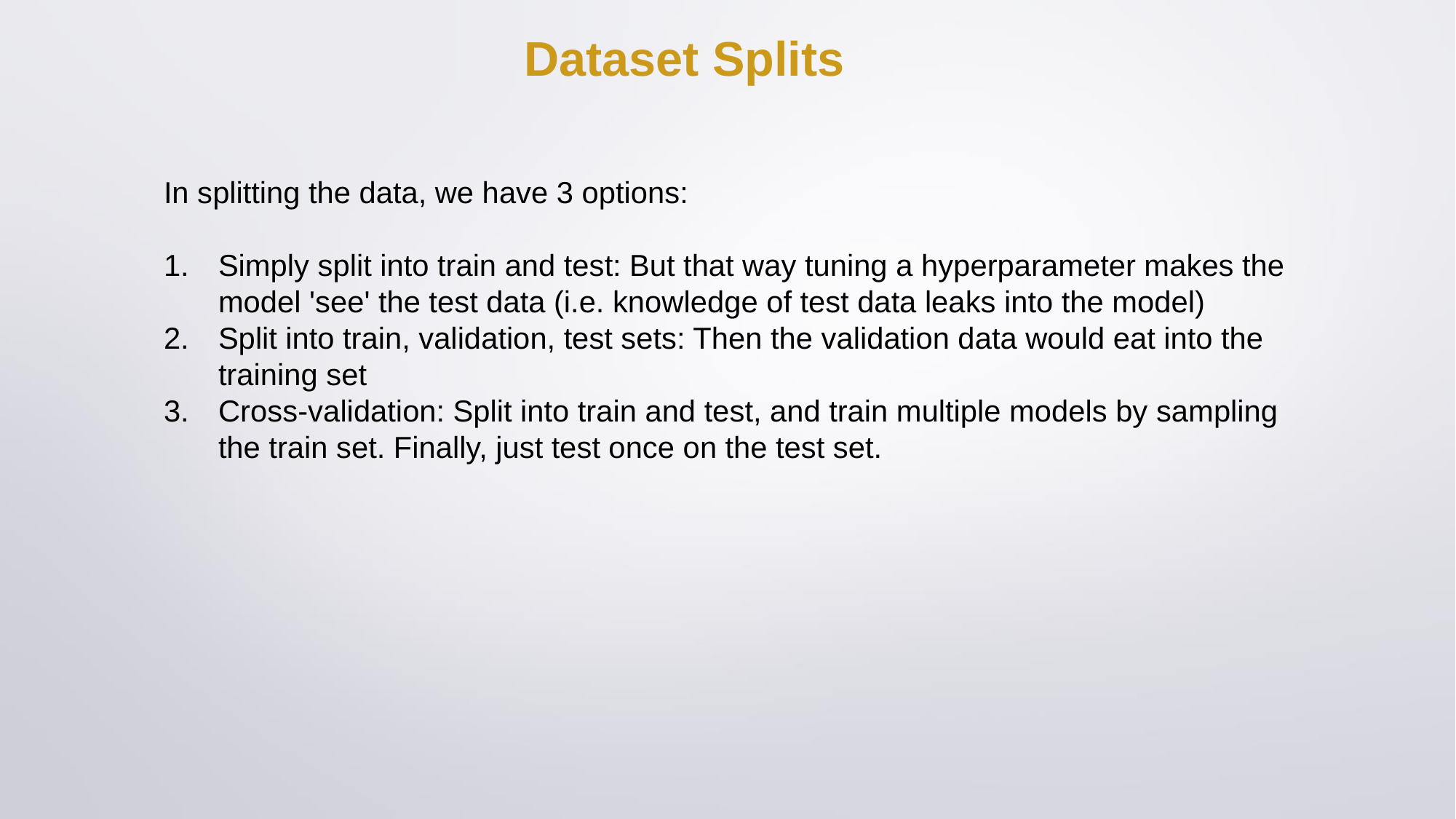

# Dataset Splits
In splitting the data, we have 3 options:
Simply split into train and test: But that way tuning a hyperparameter makes the model 'see' the test data (i.e. knowledge of test data leaks into the model)
Split into train, validation, test sets: Then the validation data would eat into the training set
Cross-validation: Split into train and test, and train multiple models by sampling the train set. Finally, just test once on the test set.